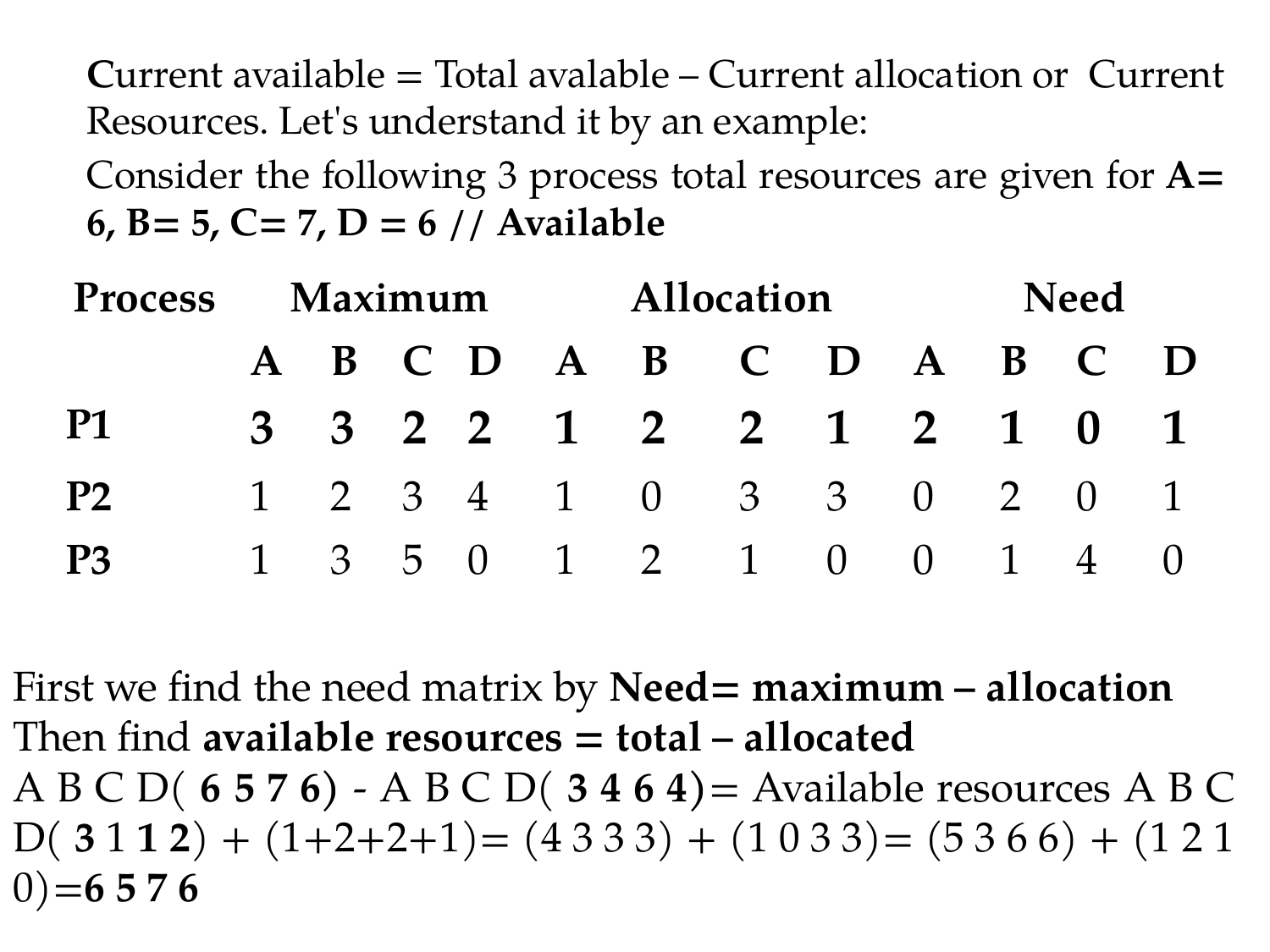

Current available = Total avalable – Current allocation or  Current Resources. Let's understand it by an example:
	Consider the following 3 process total resources are given for A= 6, B= 5, C= 7, D = 6 // Available

| Process | Maximum |  |  |  | Allocation |  |  |  | Need |  |  |  |
| --- | --- | --- | --- | --- | --- | --- | --- | --- | --- | --- | --- | --- |
|  | A | B | C | D | A | B | C | D | A | B | C | D |
| P1 | 3 | 3 | 2 | 2 | 1 | 2 | 2 | 1 | 2 | 1 | 0 | 1 |
| P2 | 1 | 2 | 3 | 4 | 1 | 0 | 3 | 3 | 0 | 2 | 0 | 1 |
| P3 | 1 | 3 | 5 | 0 | 1 | 2 | 1 | 0 | 0 | 1 | 4 | 0 |

First we find the need matrix by Need= maximum – allocation
Then find available resources = total – allocated
A B C D( 6 5 7 6) - A B C D( 3 4 6 4)= Available resources A B C D( 3 1 1 2) + (1+2+2+1)= (4 3 3 3) + (1 0 3 3)= (5 3 6 6) + (1 2 1 0)=6 5 7 6